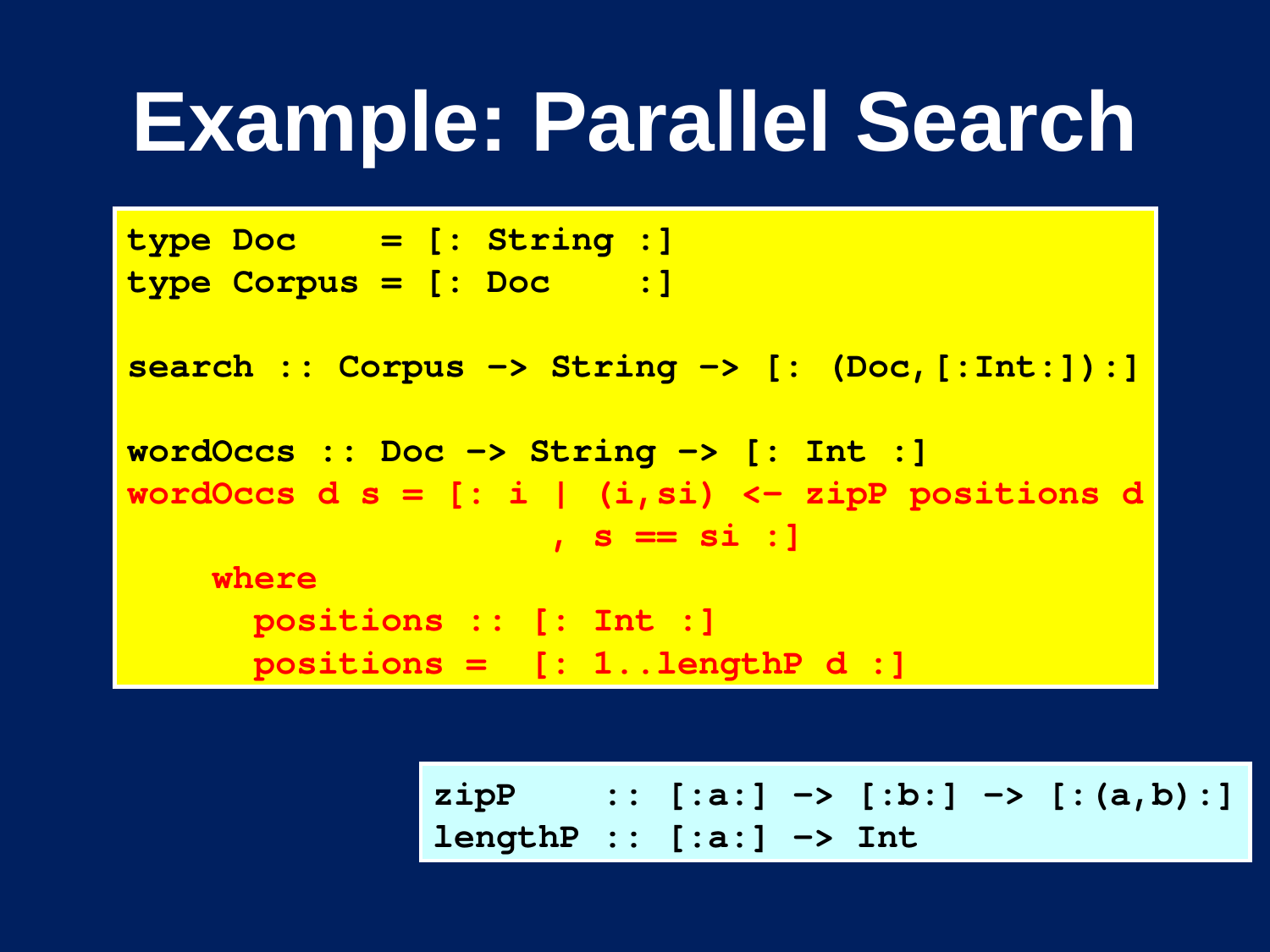

# Example: Parallel Search
type Doc    = [: String :]
type Corpus = [: Doc    :]

search :: Corpus -> String -> [: (Doc,[:Int:]):]

wordOccs :: Doc -> String -> [: Int :]
wordOccs d s = [: i | (i,si) <- zipP positions d
                    , s == si :]
    where
      positions :: [: Int :]
      positions =  [: 1..lengthP d :]
zipP    :: [:a:] -> [:b:] -> [:(a,b):]
lengthP :: [:a:] -> Int